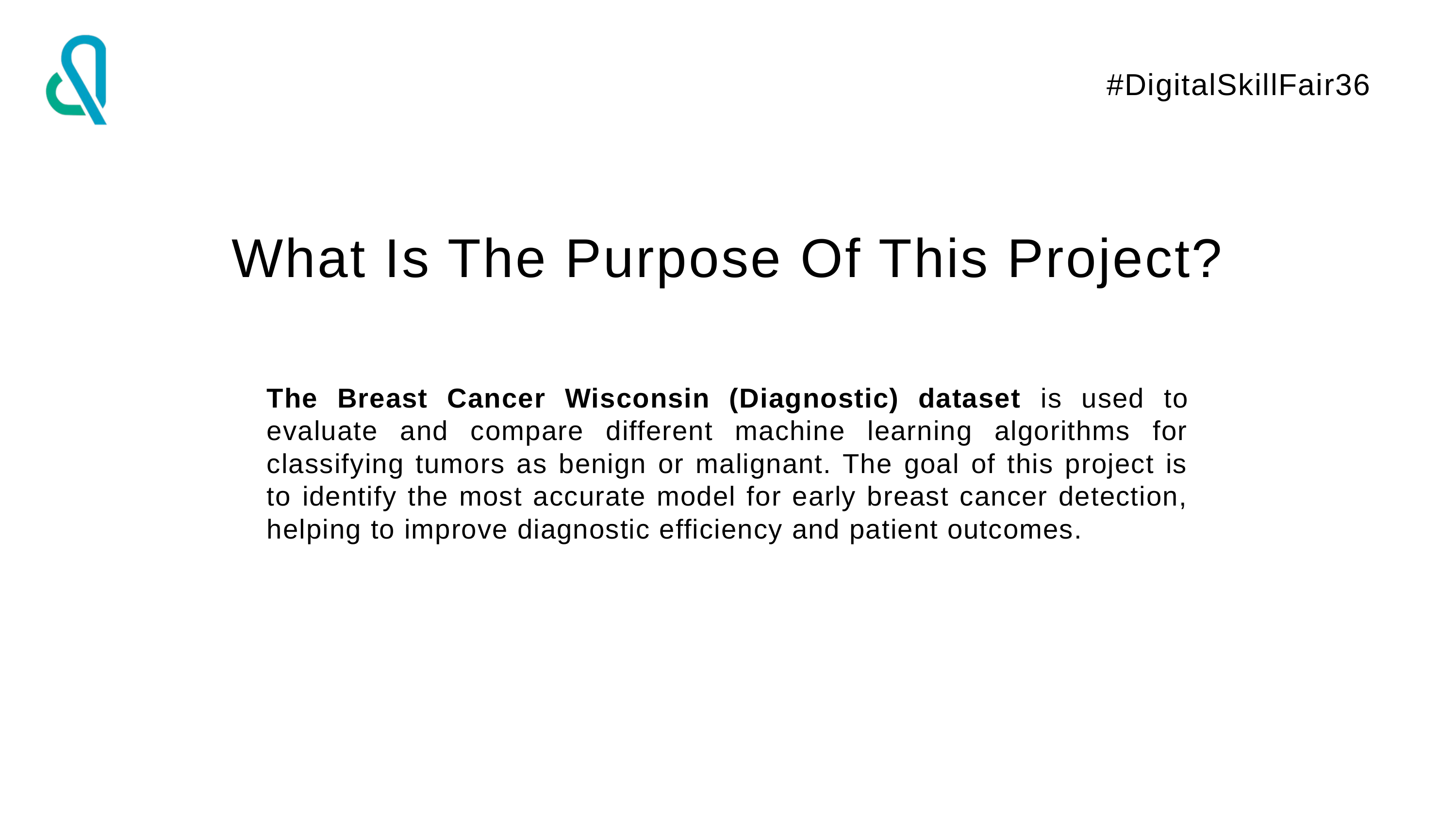

#DigitalSkillFair36
What Is The Purpose Of This Project?
The Breast Cancer Wisconsin (Diagnostic) dataset is used to evaluate and compare different machine learning algorithms for classifying tumors as benign or malignant. The goal of this project is to identify the most accurate model for early breast cancer detection, helping to improve diagnostic efficiency and patient outcomes.